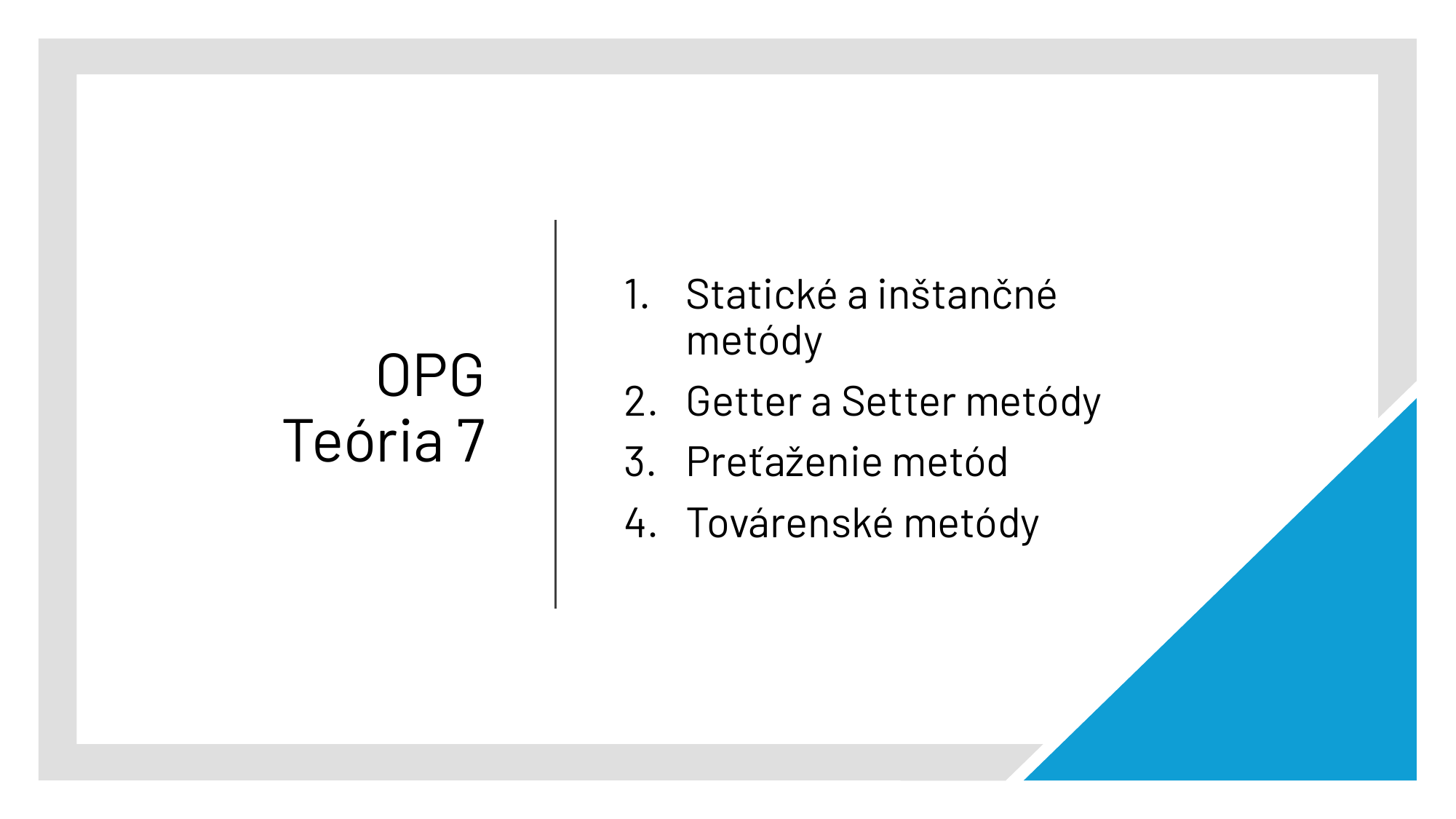

# OPG Teória 7
Statické a inštančné metódy
Getter a Setter metódy
Preťaženie metód
Továrenské metódy